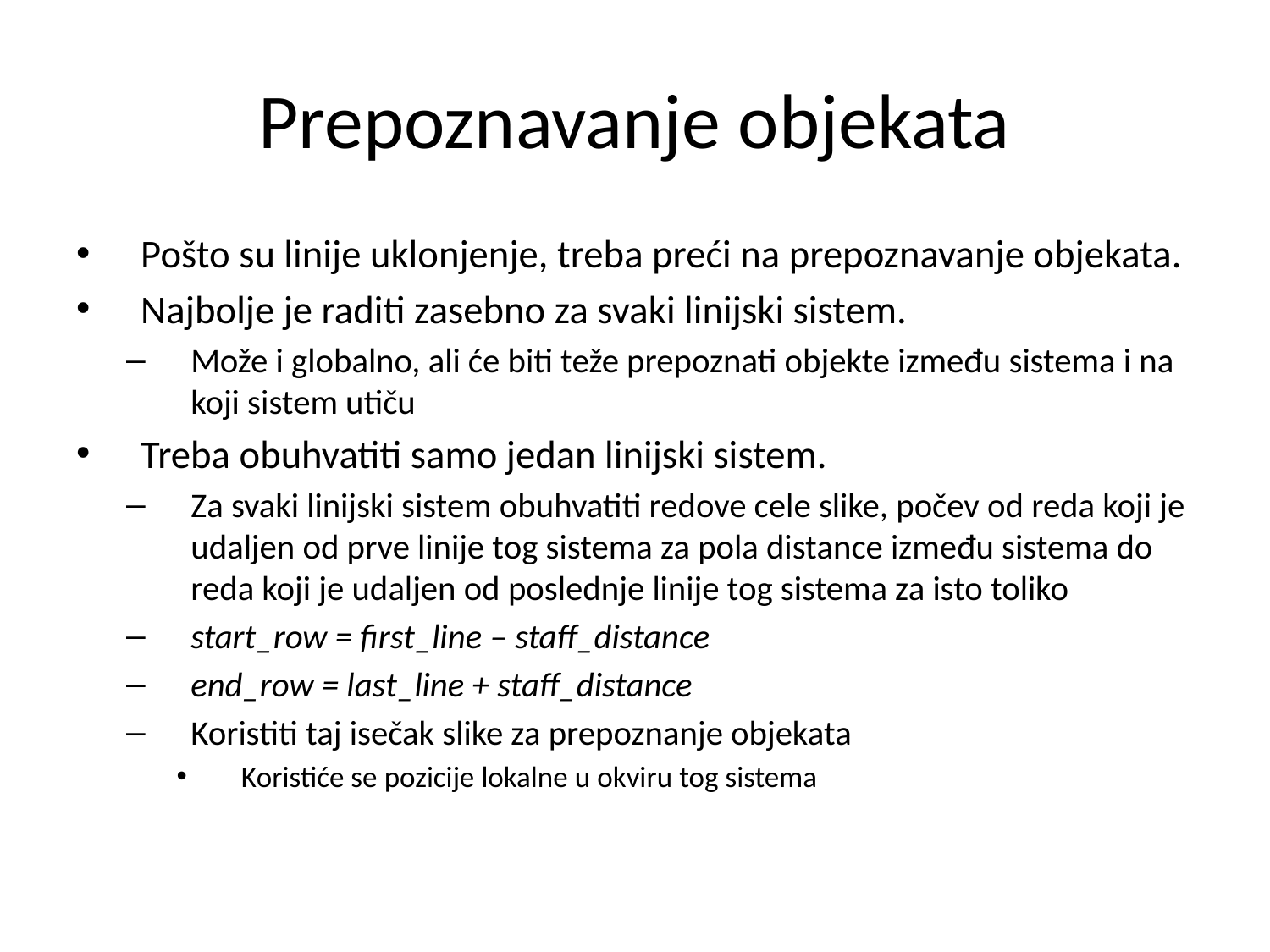

# Prepoznavanje objekata
Pošto su linije uklonjenje, treba preći na prepoznavanje objekata.
Najbolje je raditi zasebno za svaki linijski sistem.
Može i globalno, ali će biti teže prepoznati objekte između sistema i na koji sistem utiču
Treba obuhvatiti samo jedan linijski sistem.
Za svaki linijski sistem obuhvatiti redove cele slike, počev od reda koji je udaljen od prve linije tog sistema za pola distance između sistema do reda koji je udaljen od poslednje linije tog sistema za isto toliko
start_row = first_line – staff_distance
end_row = last_line + staff_distance
Koristiti taj isečak slike za prepoznanje objekata
Koristiće se pozicije lokalne u okviru tog sistema